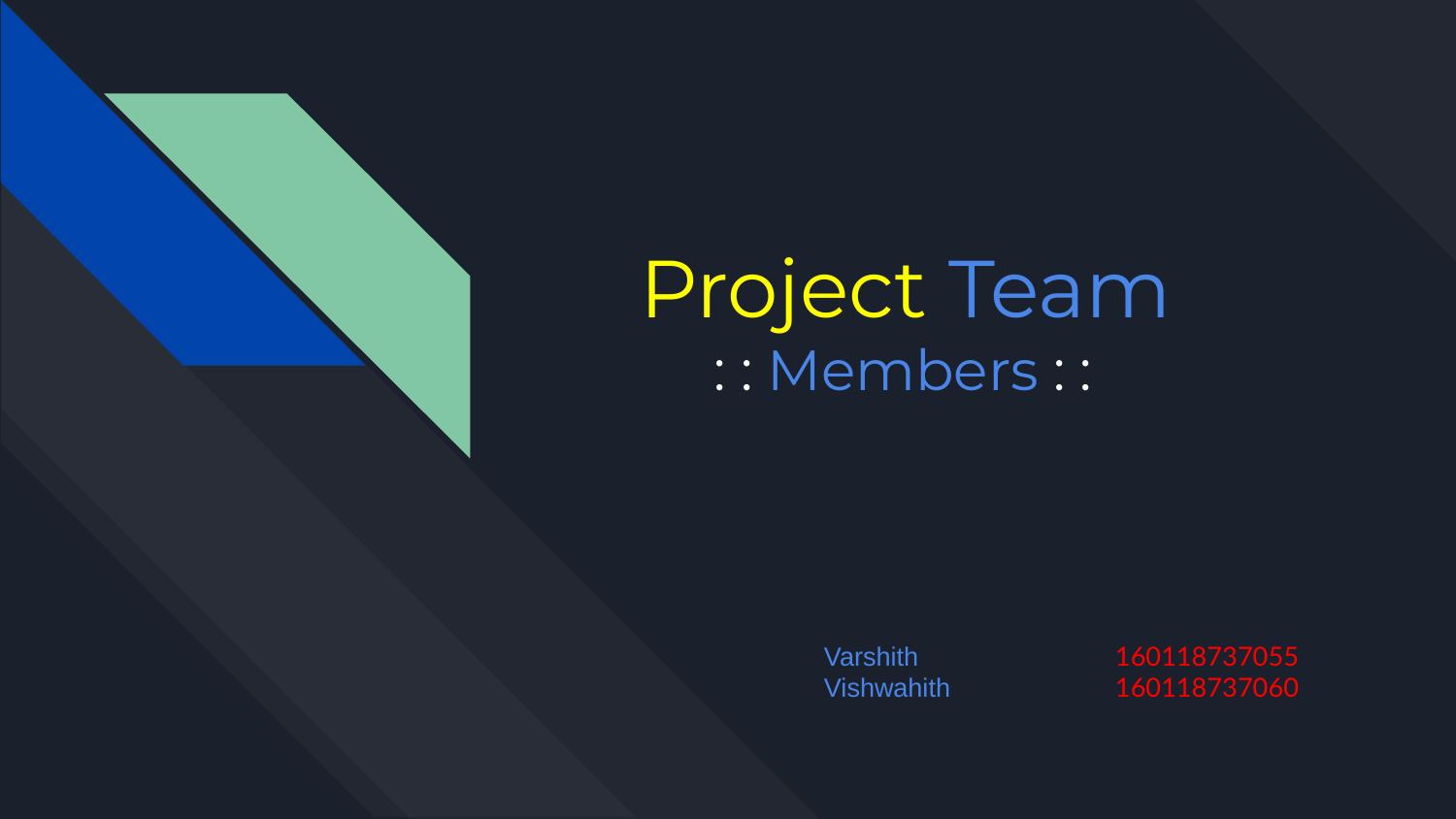

# Project Team
     : : Members : :
Varshith	 	160118737055
Vishwahith		160118737060